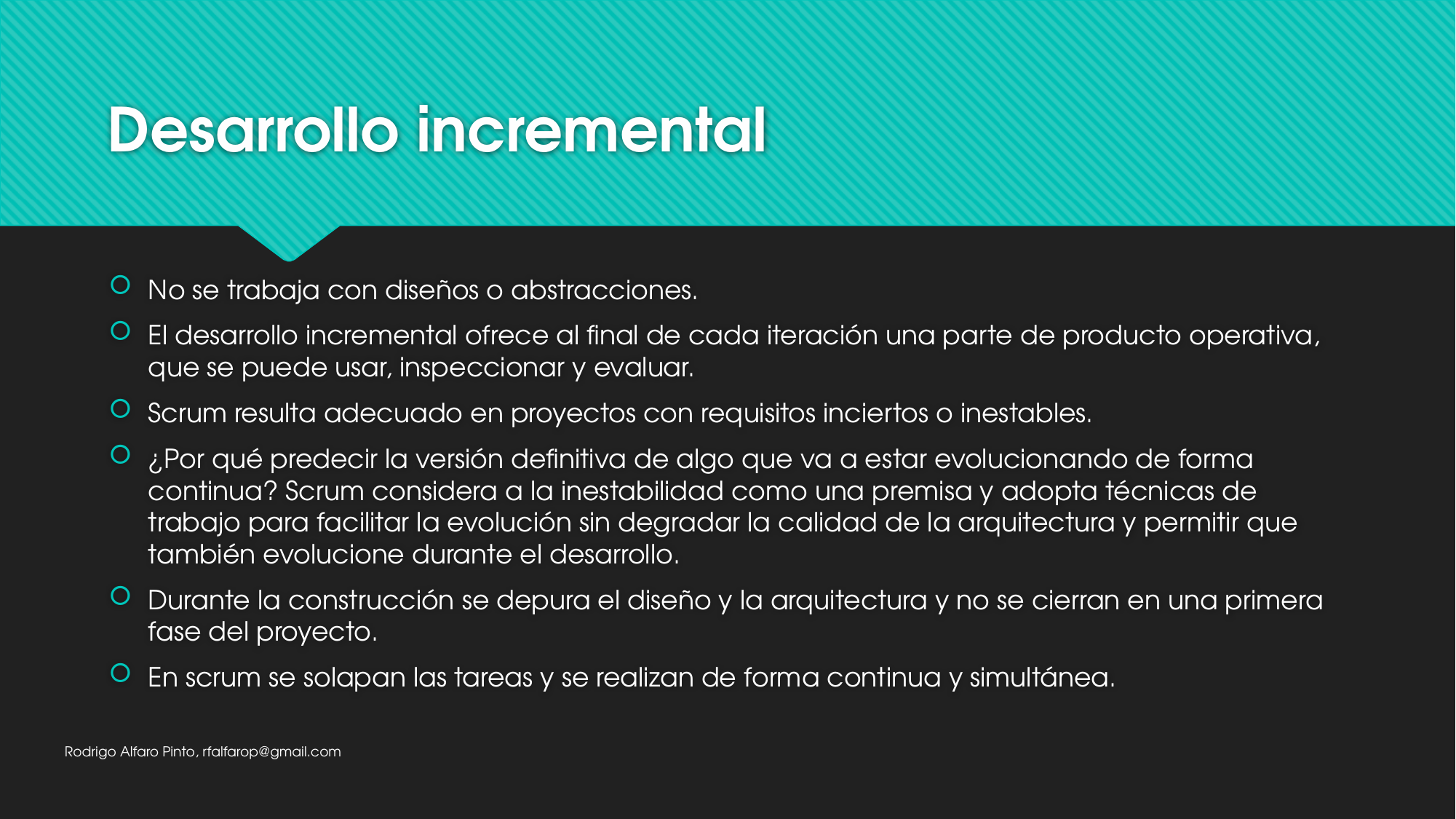

# Desarrollo incremental
No se trabaja con diseños o abstracciones.
El desarrollo incremental ofrece al final de cada iteración una parte de producto operativa, que se puede usar, inspeccionar y evaluar.
Scrum resulta adecuado en proyectos con requisitos inciertos o inestables.
¿Por qué predecir la versión definitiva de algo que va a estar evolucionando de forma continua? Scrum considera a la inestabilidad como una premisa y adopta técnicas de trabajo para facilitar la evolución sin degradar la calidad de la arquitectura y permitir que también evolucione durante el desarrollo.
Durante la construcción se depura el diseño y la arquitectura y no se cierran en una primera fase del proyecto.
En scrum se solapan las tareas y se realizan de forma continua y simultánea.
Rodrigo Alfaro Pinto, rfalfarop@gmail.com